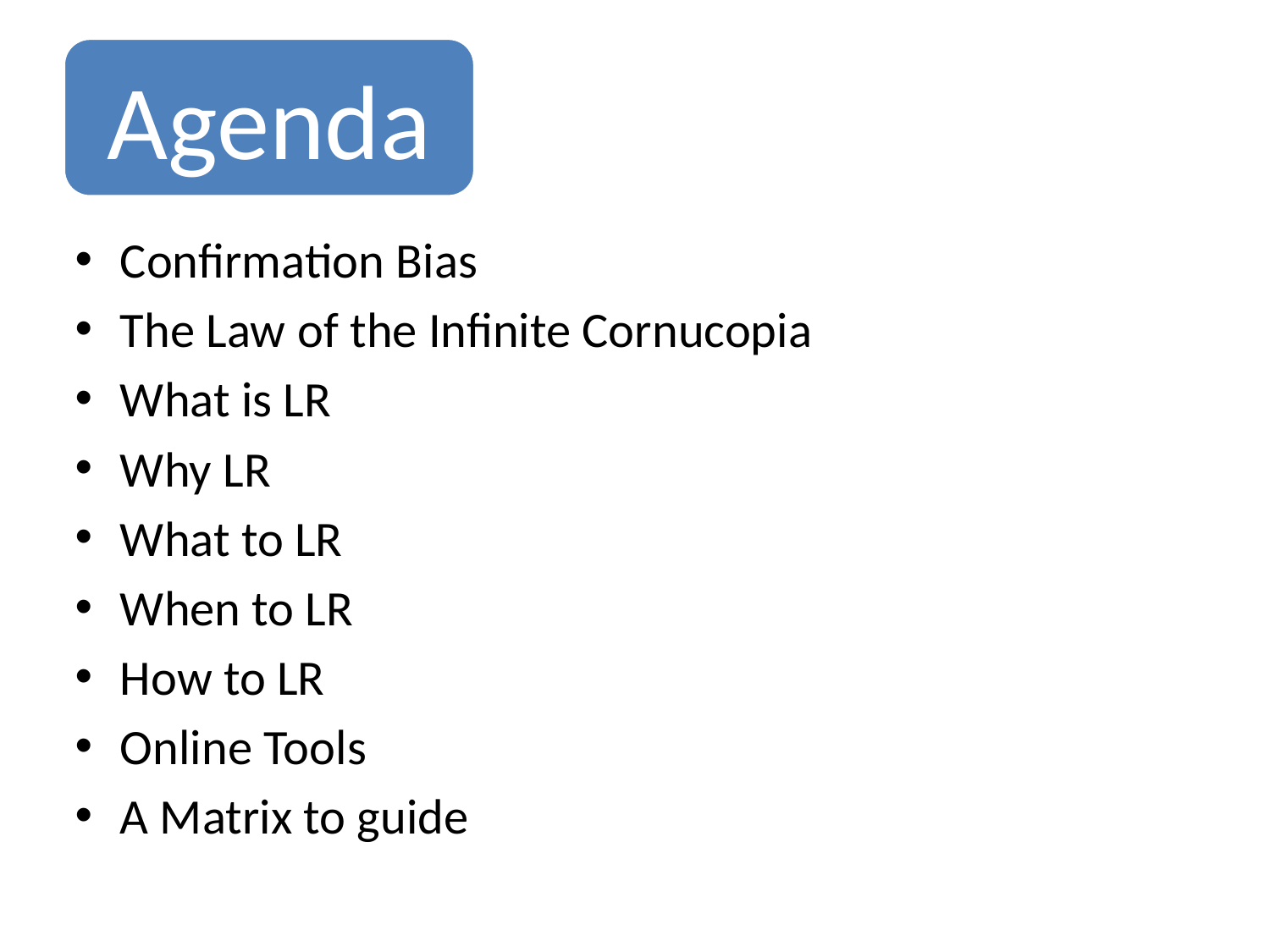

Agenda
Confirmation Bias
The Law of the Infinite Cornucopia
What is LR
Why LR
What to LR
When to LR
How to LR
Online Tools
A Matrix to guide